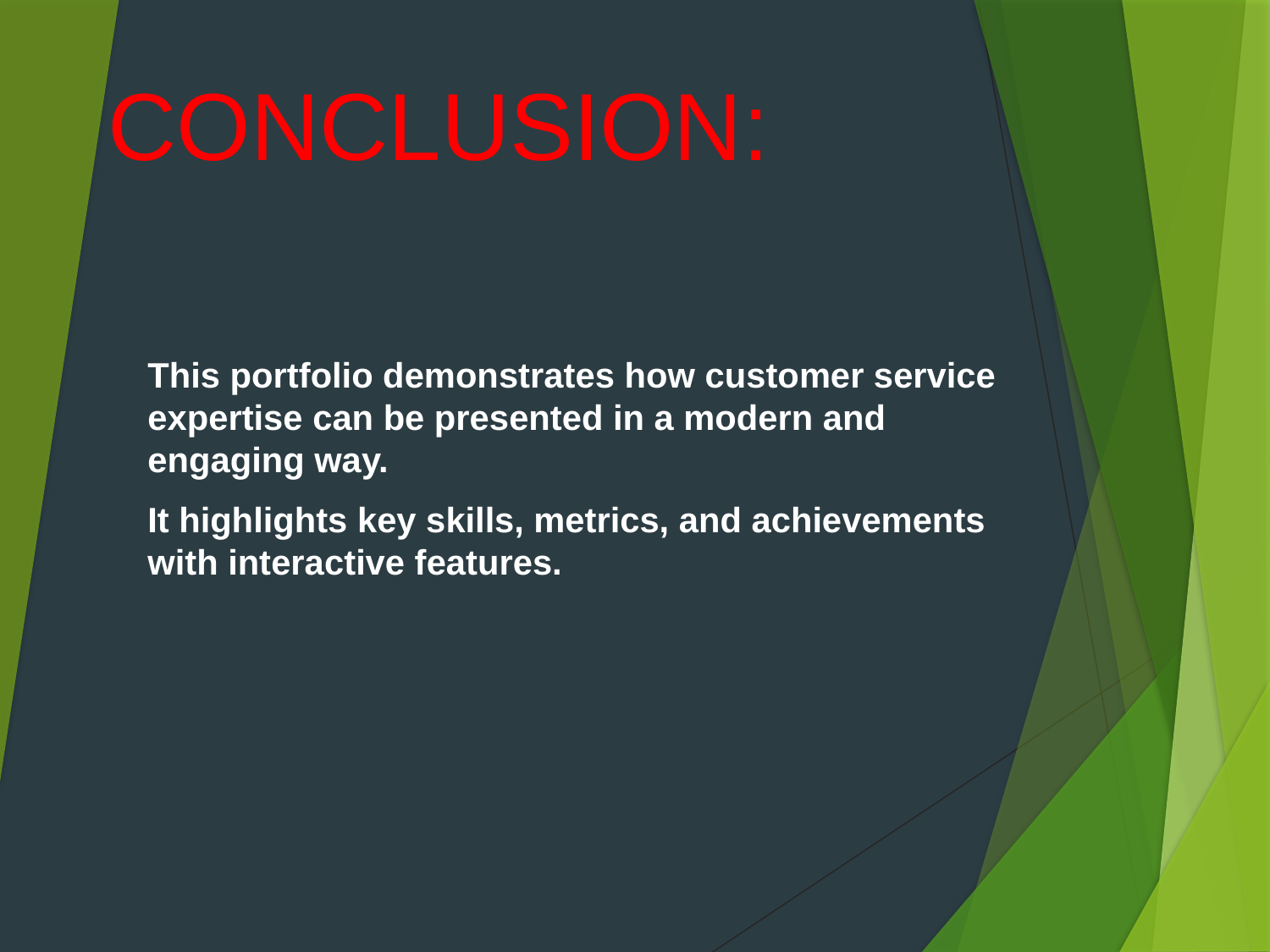

# CONCLUSION:
This portfolio demonstrates how customer service expertise can be presented in a modern and engaging way.
It highlights key skills, metrics, and achievements with interactive features.